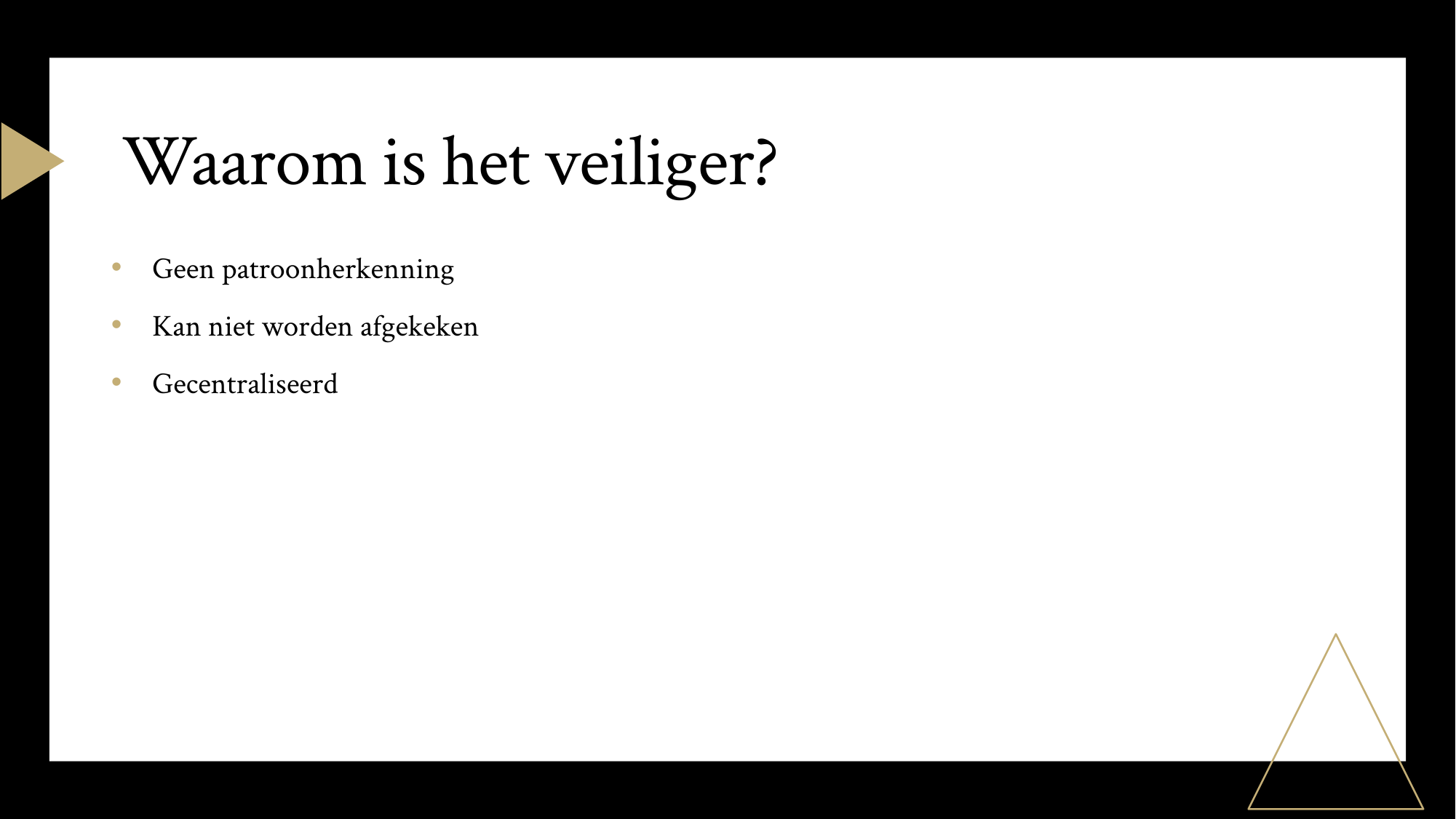

# Waarom is het veiliger?
Geen patroonherkenning
Kan niet worden afgekeken
Gecentraliseerd